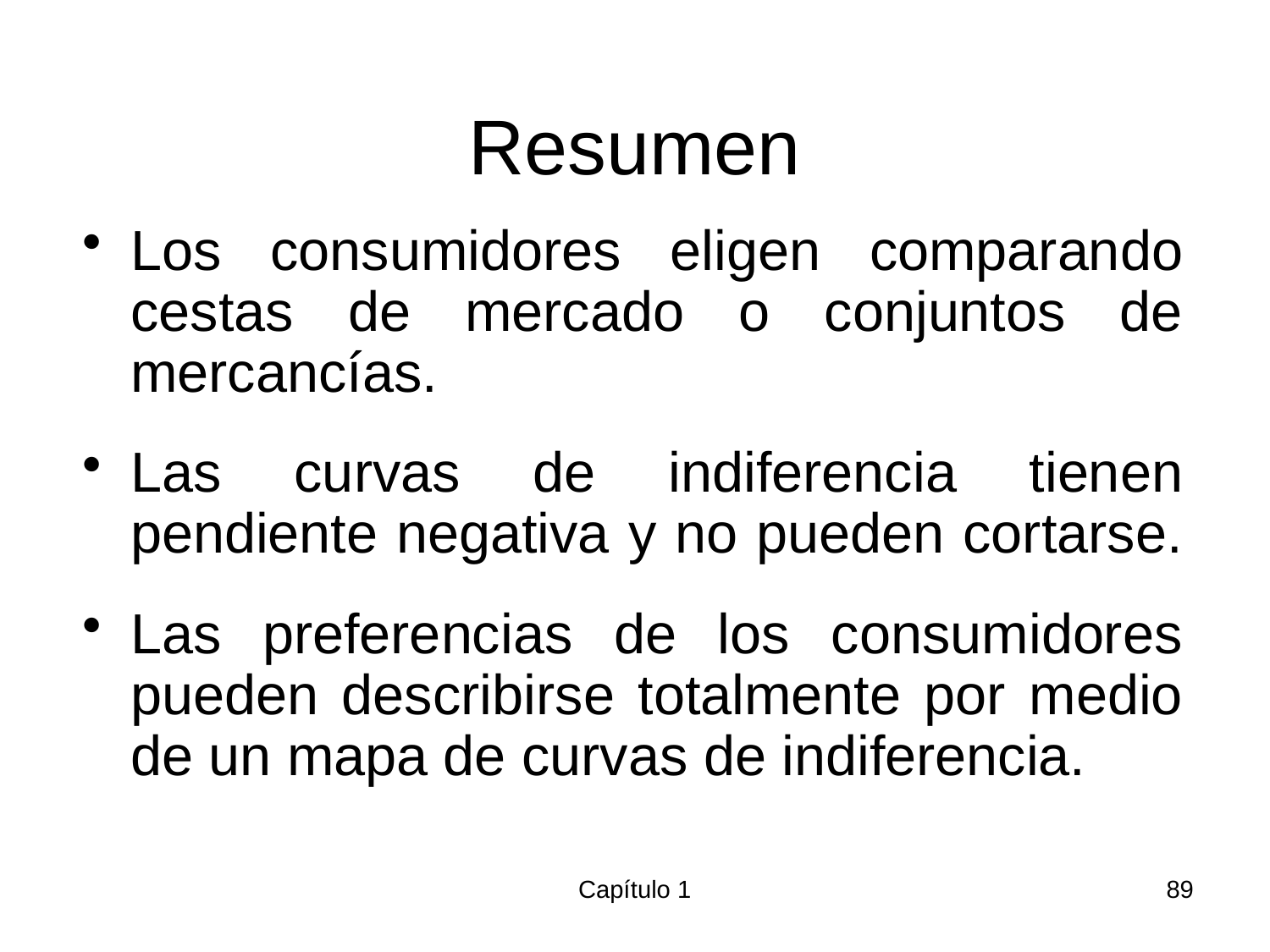

# Resumen
Los consumidores eligen comparando cestas de mercado o conjuntos de mercancías.
Las curvas de indiferencia tienen pendiente negativa y no pueden cortarse.
Las preferencias de los consumidores pueden describirse totalmente por medio de un mapa de curvas de indiferencia.
Capítulo 1
89